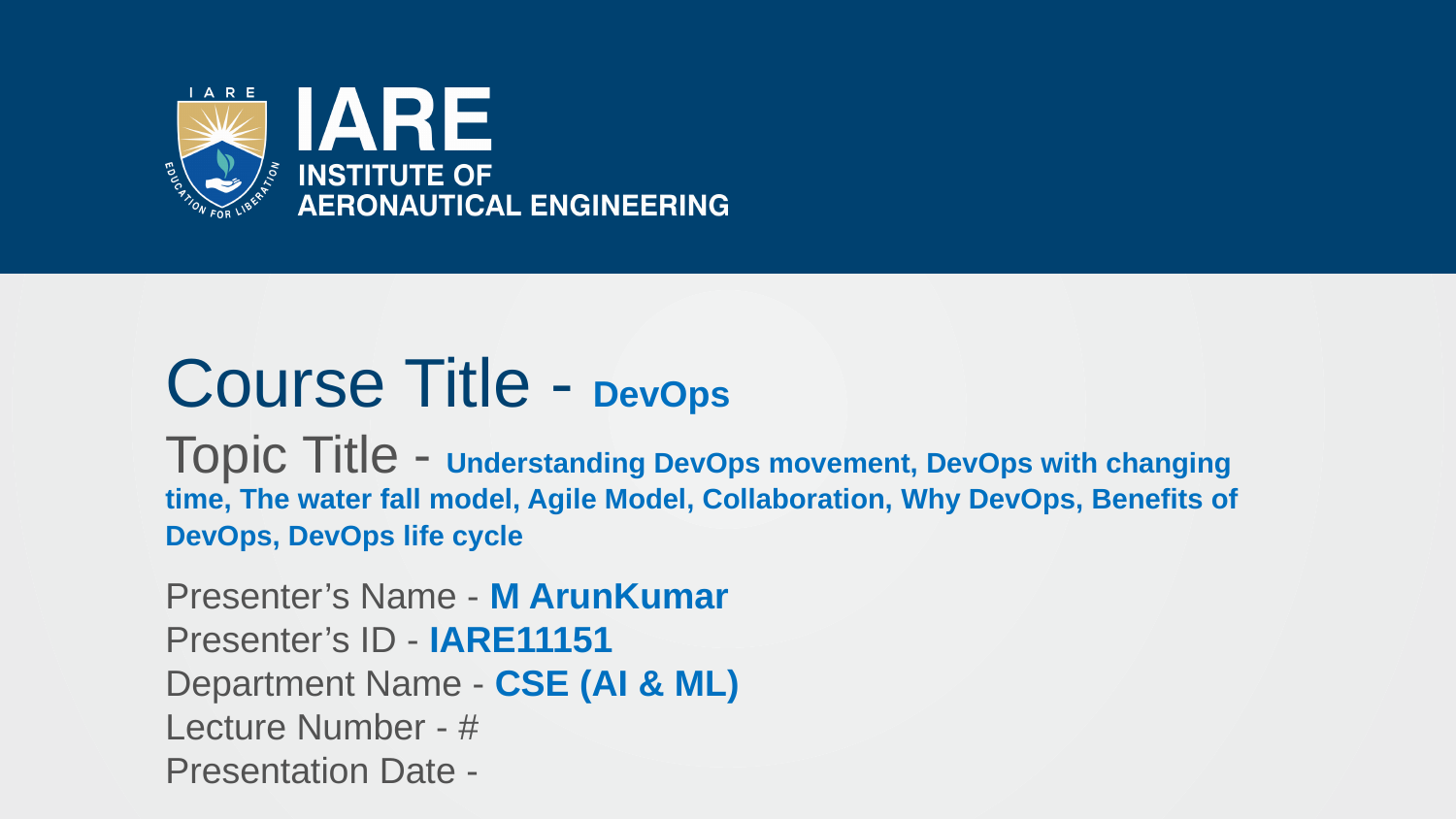

# Course Title - DevOps
Topic Title - Understanding DevOps movement, DevOps with changing time, The water fall model, Agile Model, Collaboration, Why DevOps, Benefits of DevOps, DevOps life cycle
Presenter’s Name - M ArunKumar
Presenter’s ID - IARE11151
Department Name - CSE (AI & ML)
Lecture Number - #
Presentation Date -
1